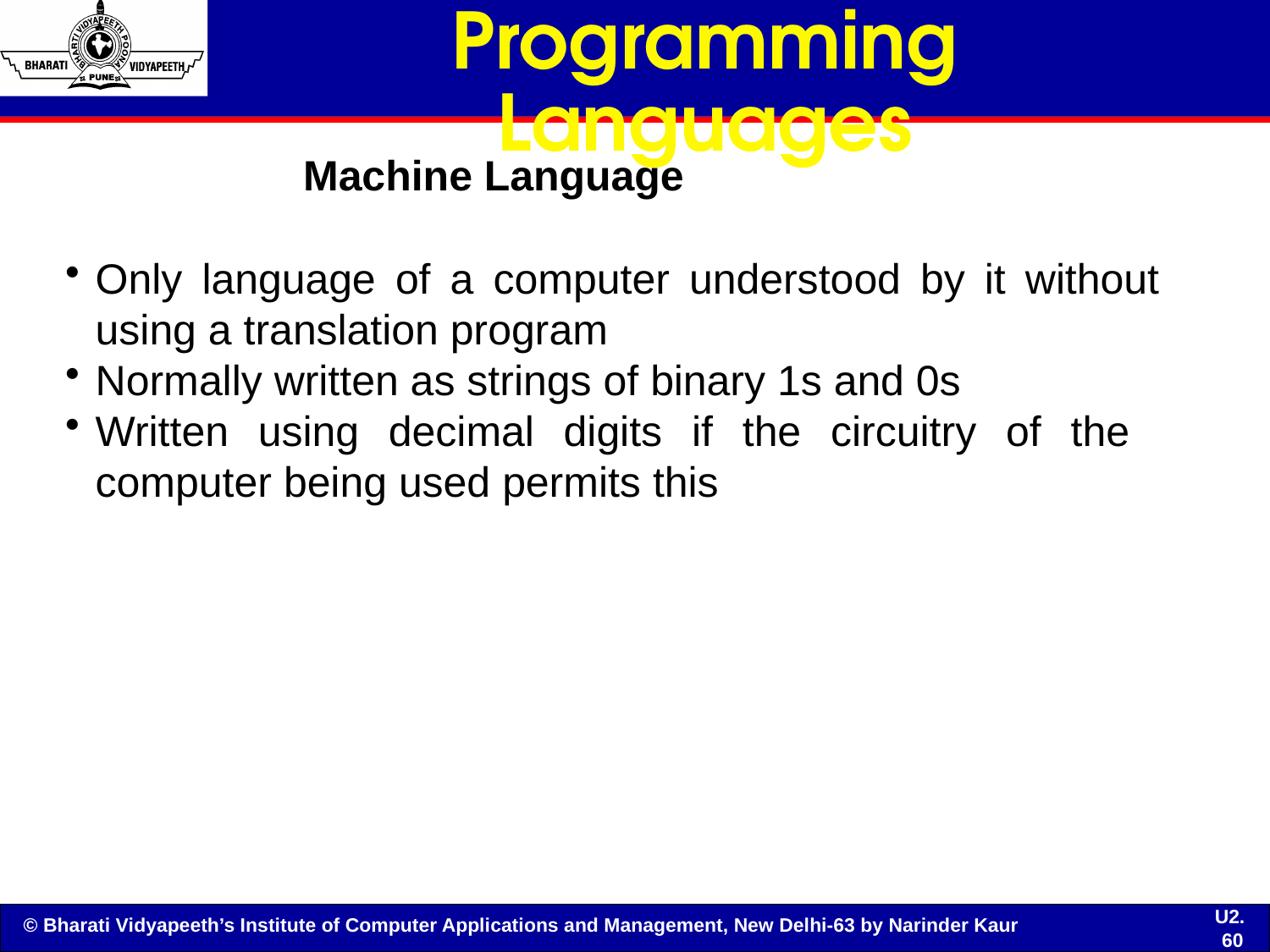

# Programming Languages
Machine Language

Only language of a computer understood by it without using a translation program
Normally written as strings of binary 1s and 0s
Written using decimal digits if the circuitry of the  computer being used permits this